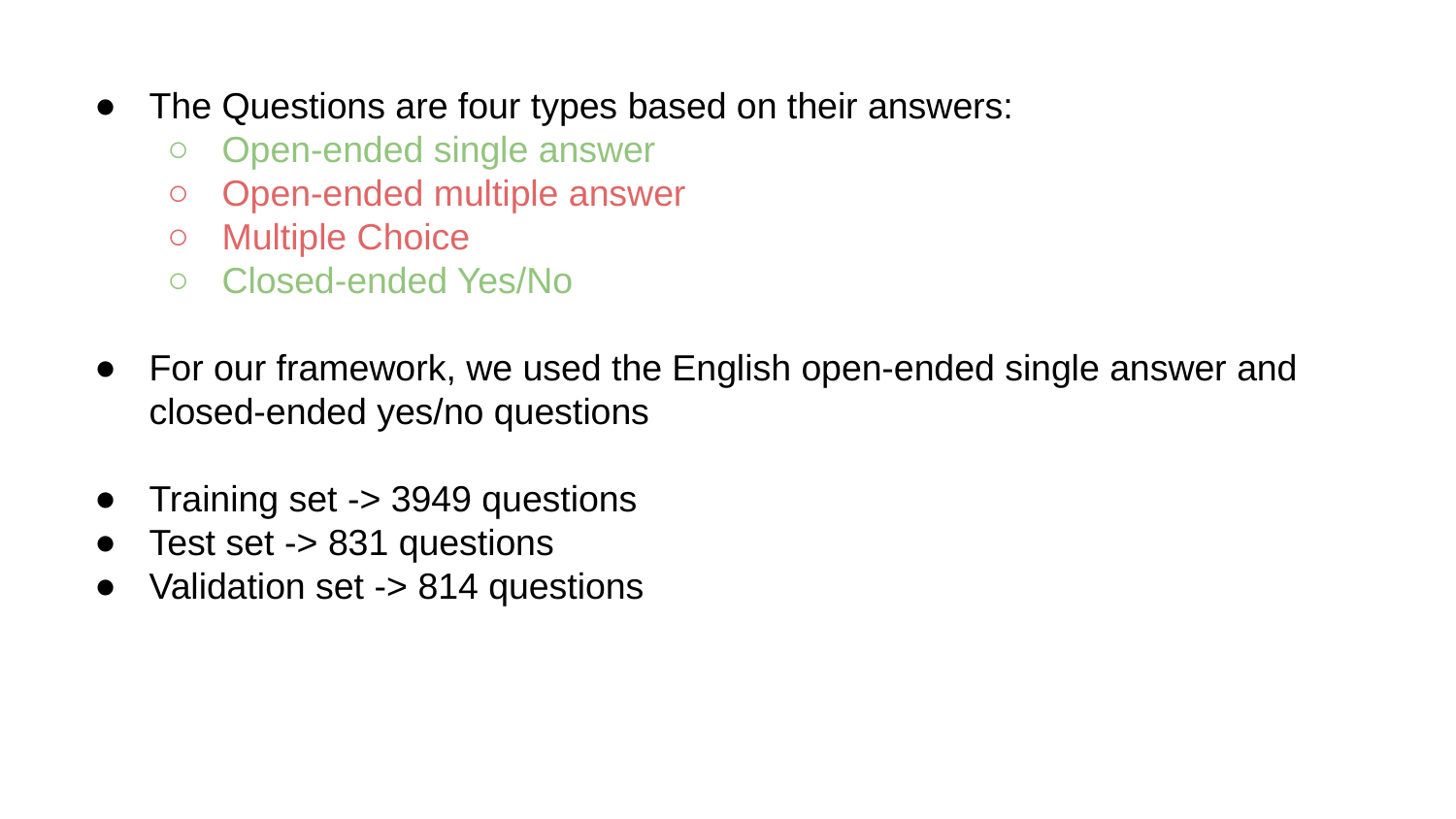

The Questions are four types based on their answers:
Open-ended single answer
Open-ended multiple answer
Multiple Choice
Closed-ended Yes/No

For our framework, we used the English open-ended single answer and closed-ended yes/no questions

Training set -> 3949 questions
Test set -> 831 questions
Validation set -> 814 questions